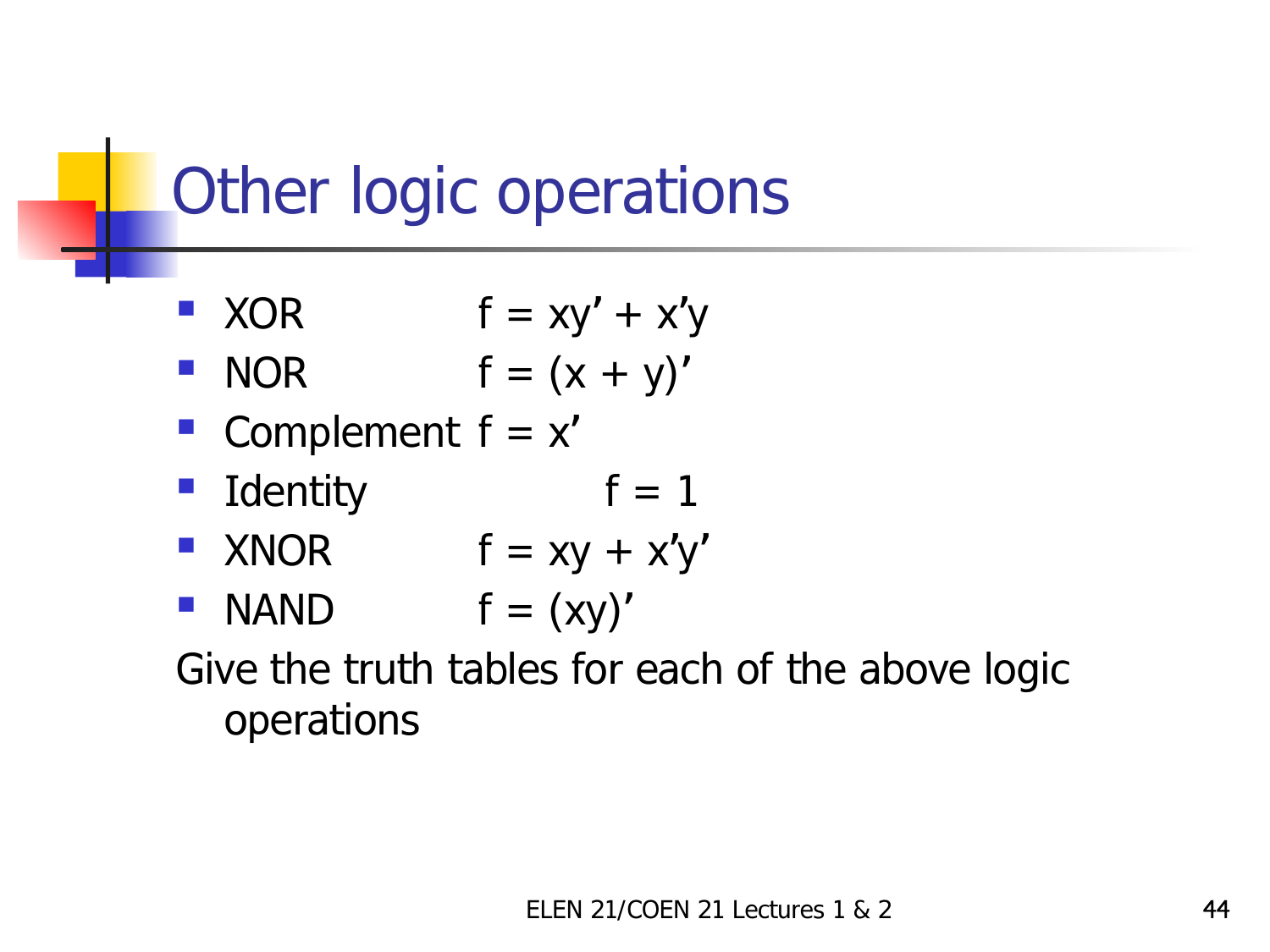

# Other logic operations
XOR 		f = xy’ + x’y
NOR 	 	f = (x + y)’
Complement 	f = x’
Identity 		f = 1
XNOR 		f = xy + x’y’
NAND		f = (xy)’
Give the truth tables for each of the above logic operations
ELEN 21/COEN 21 Lectures 1 & 2
44